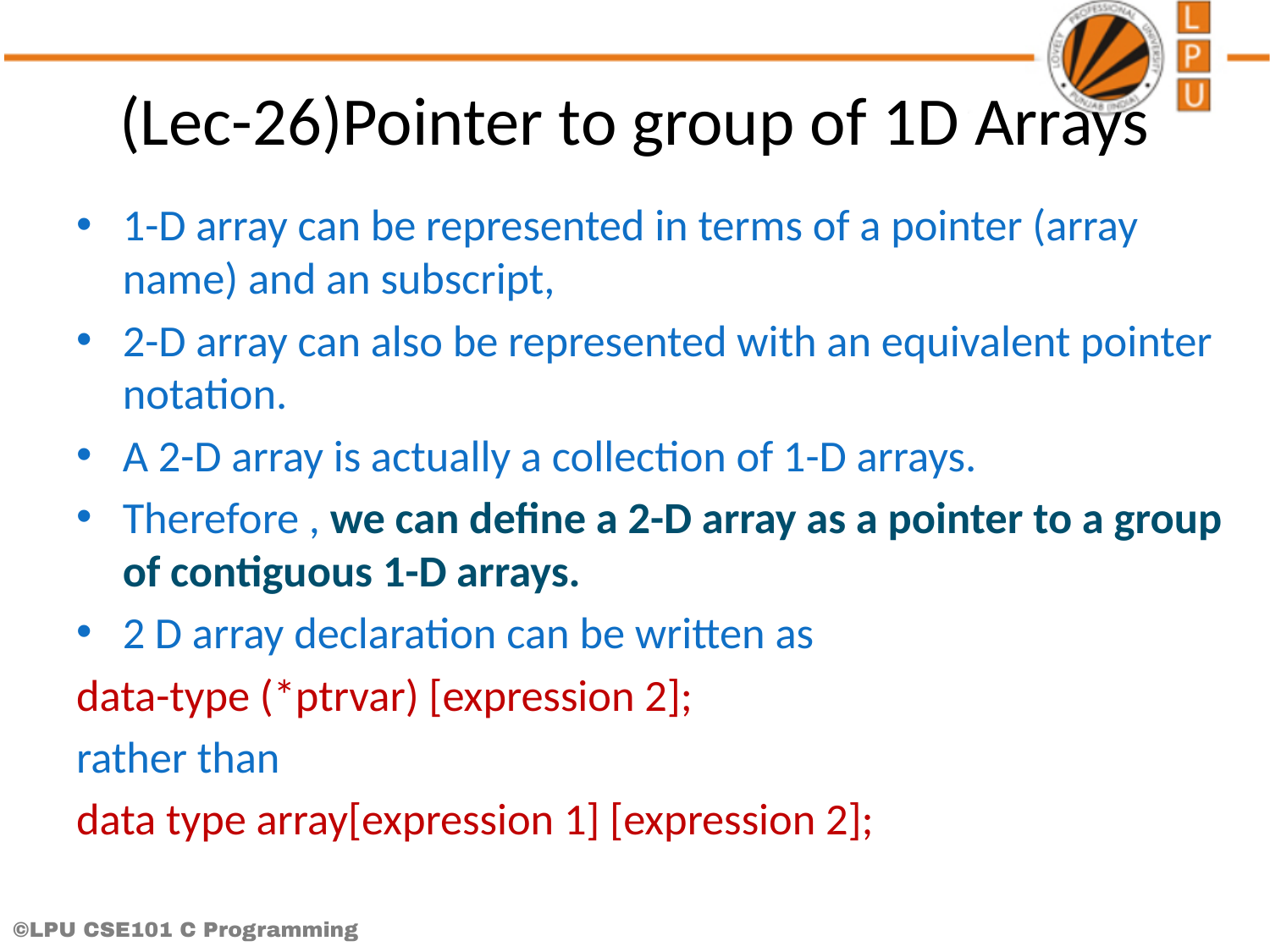

# (Lec-26)Pointer to group of 1D Arrays
1-D array can be represented in terms of a pointer (array name) and an subscript,
2-D array can also be represented with an equivalent pointer notation.
A 2-D array is actually a collection of 1-D arrays.
Therefore , we can define a 2-D array as a pointer to a group of contiguous 1-D arrays.
2 D array declaration can be written as
data-type (*ptrvar) [expression 2];
rather than
data type array[expression 1] [expression 2];